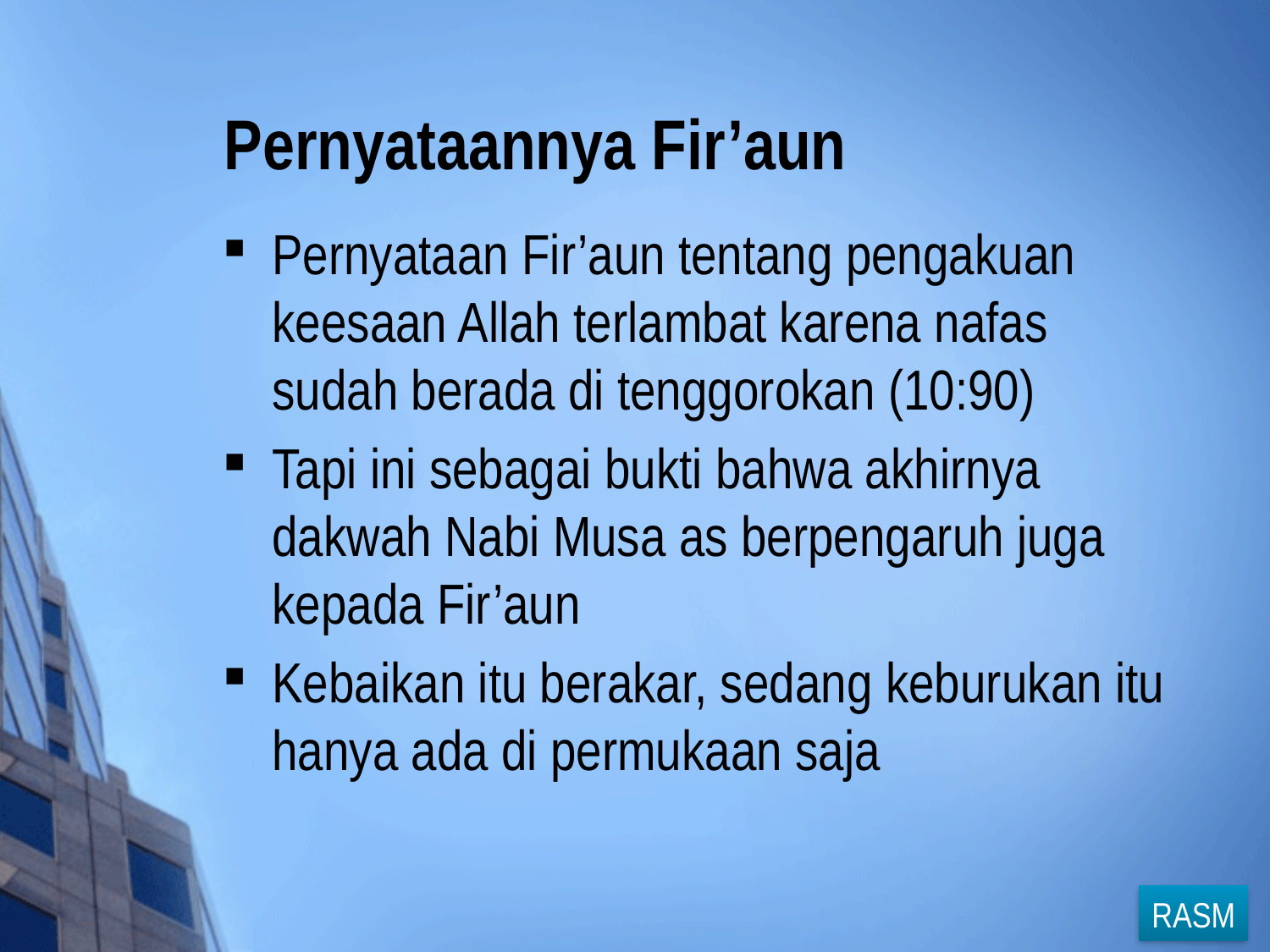

# Pernyataannya Fir’aun
Pernyataan Fir’aun tentang pengakuan keesaan Allah terlambat karena nafas sudah berada di tenggorokan (10:90)
Tapi ini sebagai bukti bahwa akhirnya dakwah Nabi Musa as berpengaruh juga kepada Fir’aun
Kebaikan itu berakar, sedang keburukan itu hanya ada di permukaan saja
RASM